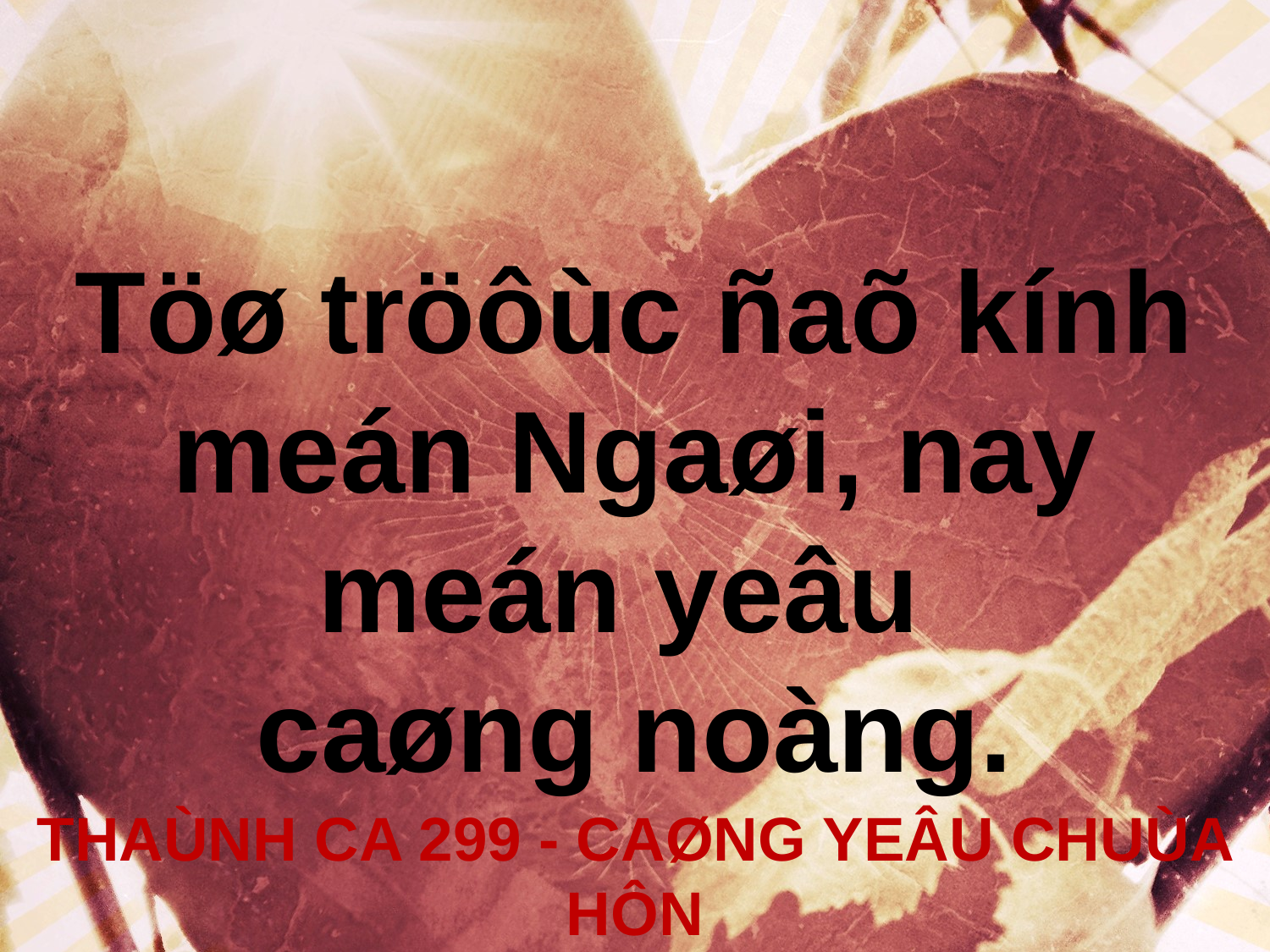

Töø tröôùc ñaõ kính meán Ngaøi, nay meán yeâu
caøng noàng.
THAÙNH CA 299 - CAØNG YEÂU CHUÙA HÔN